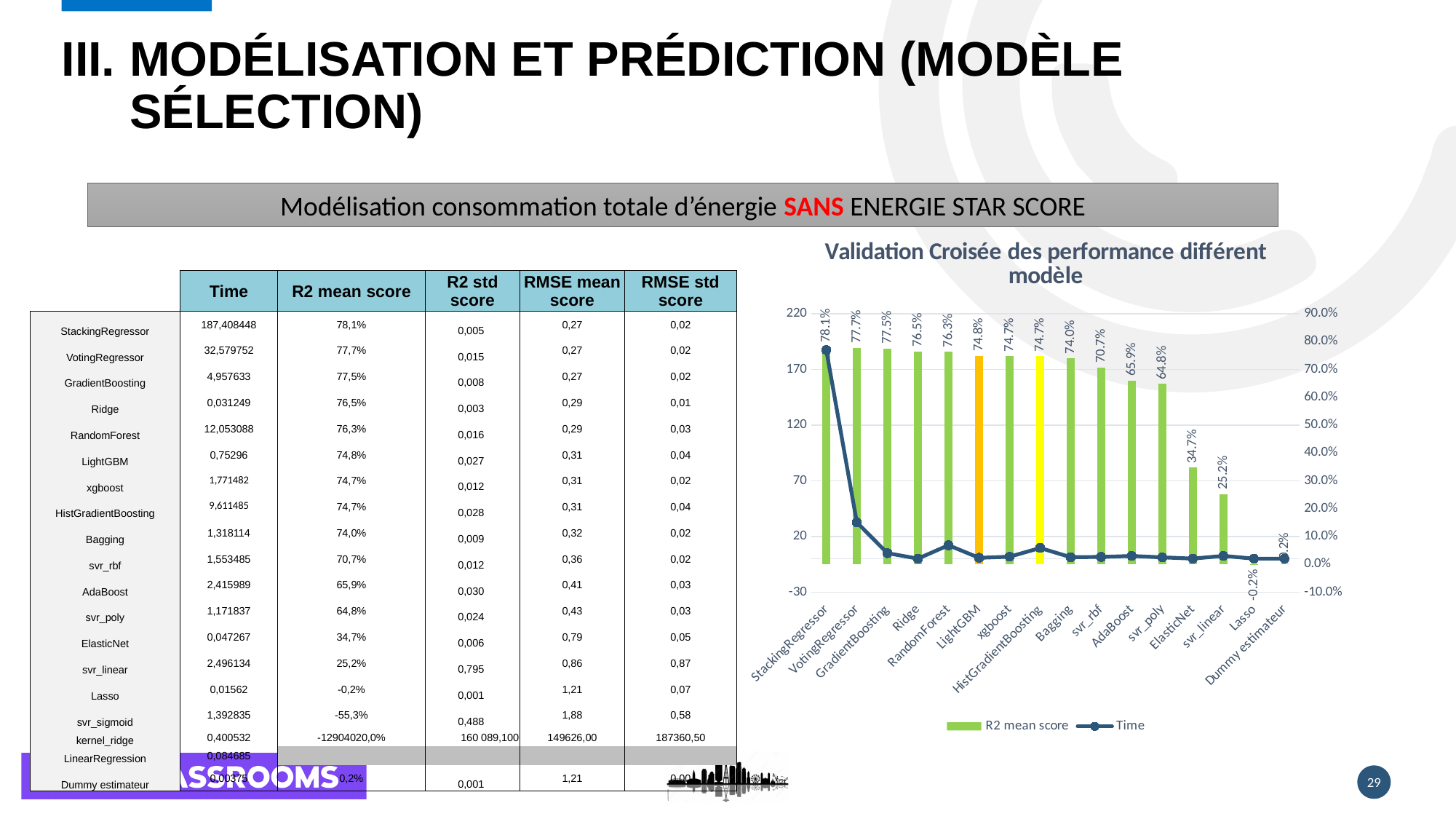

# Modélisation et prédiction (Modèle sélection)
Modélisation consommation totale d’énergie SANS ENERGIE STAR SCORE

### Chart: Validation Croisée des performance différent modèle

| Category | R2 mean score | Time |
|---|---|---|
| StackingRegressor | 0.78052 | 187.408448 |
| VotingRegressor | 0.77705 | 32.579752 |
| GradientBoosting | 0.77462 | 4.957633 |
| Ridge | 0.76473 | 0.031249 |
| RandomForest | 0.76311 | 12.053088 |
| LightGBM | 0.74821 | 0.75296 |
| xgboost | 0.74739 | 1.771482 |
| HistGradientBoosting | 0.74737 | 9.611485 |
| Bagging | 0.74007 | 1.318114 |
| svr_rbf | 0.70694 | 1.553485 |
| AdaBoost | 0.65946 | 2.415989 |
| svr_poly | 0.64779 | 1.171837 |
| ElasticNet | 0.34702 | 0.047267 |
| svr_linear | 0.25188 | 2.496134 |
| Lasso | -0.00153 | 0.01562 |
| Dummy estimateur | 0.00152686497364564 | 0.00375 |
|  | Time | R2 mean score | R2 std score | RMSE mean score | RMSE std score |
| --- | --- | --- | --- | --- | --- |
| StackingRegressor | 187,408448 | 78,1% | 0,005 | 0,27 | 0,02 |
| VotingRegressor | 32,579752 | 77,7% | 0,015 | 0,27 | 0,02 |
| GradientBoosting | 4,957633 | 77,5% | 0,008 | 0,27 | 0,02 |
| Ridge | 0,031249 | 76,5% | 0,003 | 0,29 | 0,01 |
| RandomForest | 12,053088 | 76,3% | 0,016 | 0,29 | 0,03 |
| LightGBM | 0,75296 | 74,8% | 0,027 | 0,31 | 0,04 |
| xgboost | 1,771482 | 74,7% | 0,012 | 0,31 | 0,02 |
| HistGradientBoosting | 9,611485 | 74,7% | 0,028 | 0,31 | 0,04 |
| Bagging | 1,318114 | 74,0% | 0,009 | 0,32 | 0,02 |
| svr\_rbf | 1,553485 | 70,7% | 0,012 | 0,36 | 0,02 |
| AdaBoost | 2,415989 | 65,9% | 0,030 | 0,41 | 0,03 |
| svr\_poly | 1,171837 | 64,8% | 0,024 | 0,43 | 0,03 |
| ElasticNet | 0,047267 | 34,7% | 0,006 | 0,79 | 0,05 |
| svr\_linear | 2,496134 | 25,2% | 0,795 | 0,86 | 0,87 |
| Lasso | 0,01562 | -0,2% | 0,001 | 1,21 | 0,07 |
| svr\_sigmoid | 1,392835 | -55,3% | 0,488 | 1,88 | 0,58 |
| kernel\_ridge | 0,400532 | -12904020,0% | 160 089,100 | 149626,00 | 187360,50 |
| LinearRegression | 0,084685 |  |  |  |  |
| Dummy estimateur | 0,00375 | 0,2% | 0,001 | 1,21 | 0,00 |
29